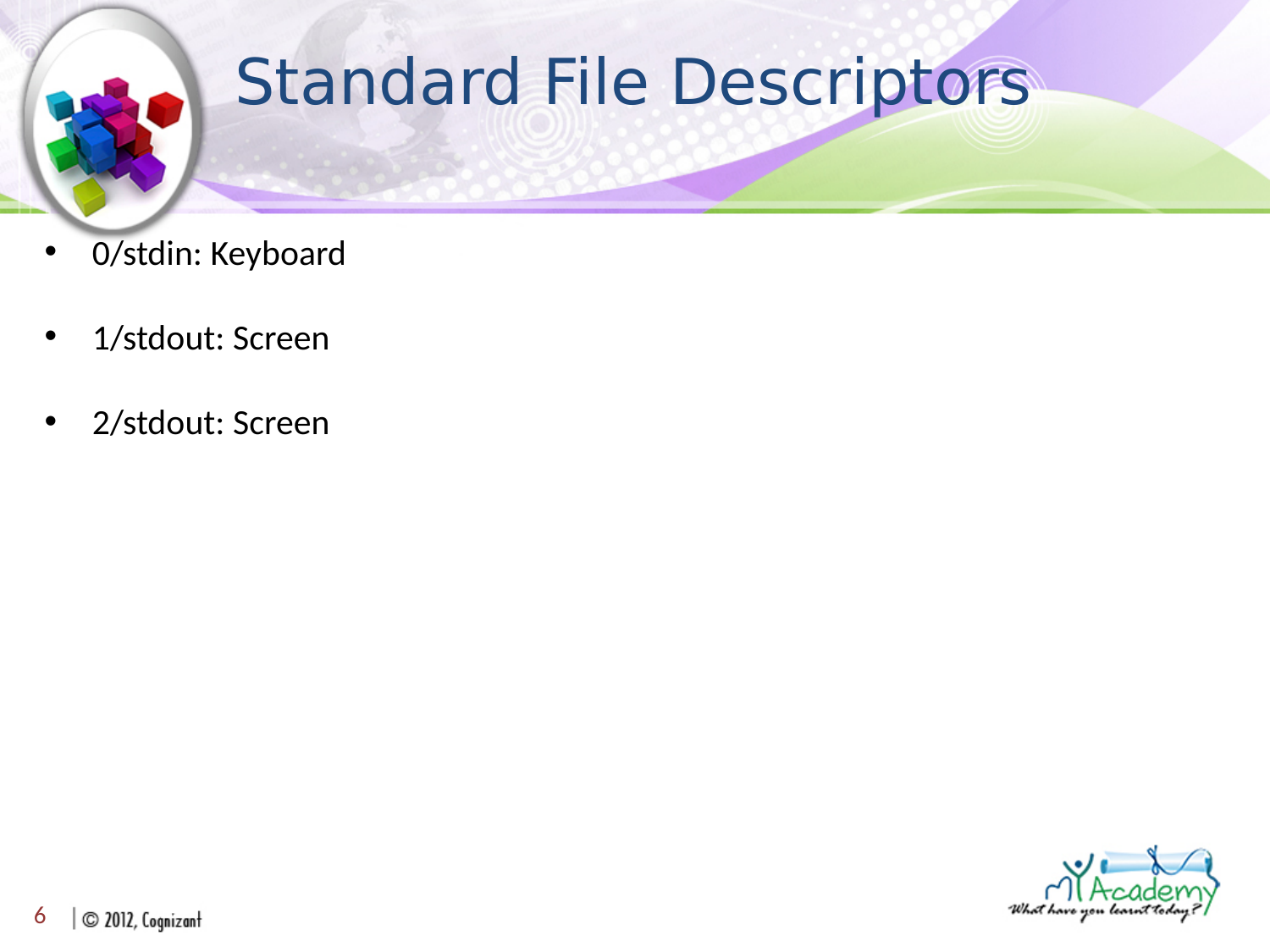

# Standard File Descriptors
0/stdin: Keyboard

1/stdout: Screen

2/stdout: Screen
6